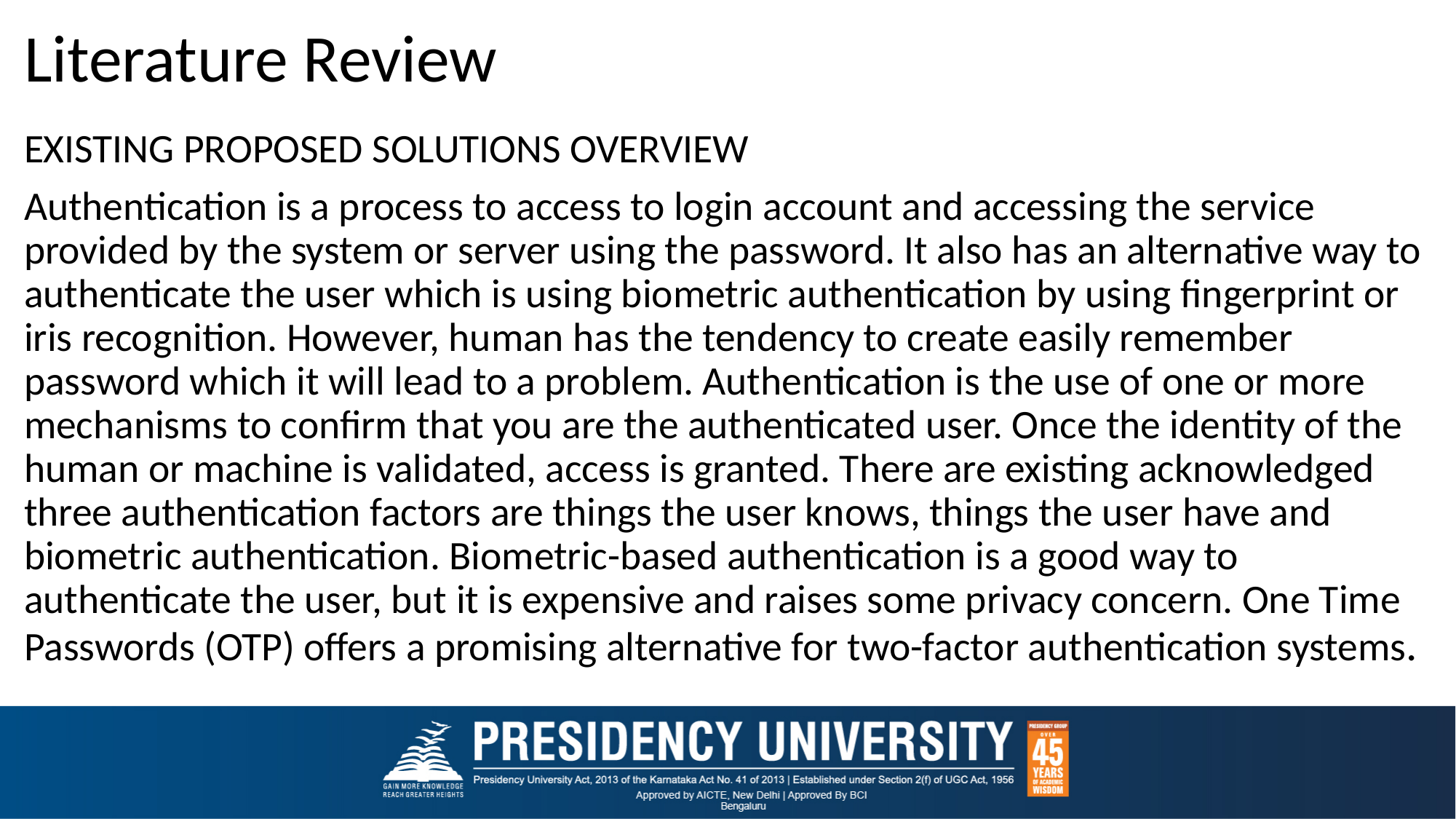

# Literature Review
EXISTING PROPOSED SOLUTIONS OVERVIEW
Authentication is a process to access to login account and accessing the service provided by the system or server using the password. It also has an alternative way to authenticate the user which is using biometric authentication by using fingerprint or iris recognition. However, human has the tendency to create easily remember password which it will lead to a problem. Authentication is the use of one or more mechanisms to confirm that you are the authenticated user. Once the identity of the human or machine is validated, access is granted. There are existing acknowledged three authentication factors are things the user knows, things the user have and biometric authentication. Biometric-based authentication is a good way to authenticate the user, but it is expensive and raises some privacy concern. One Time Passwords (OTP) offers a promising alternative for two-factor authentication systems.